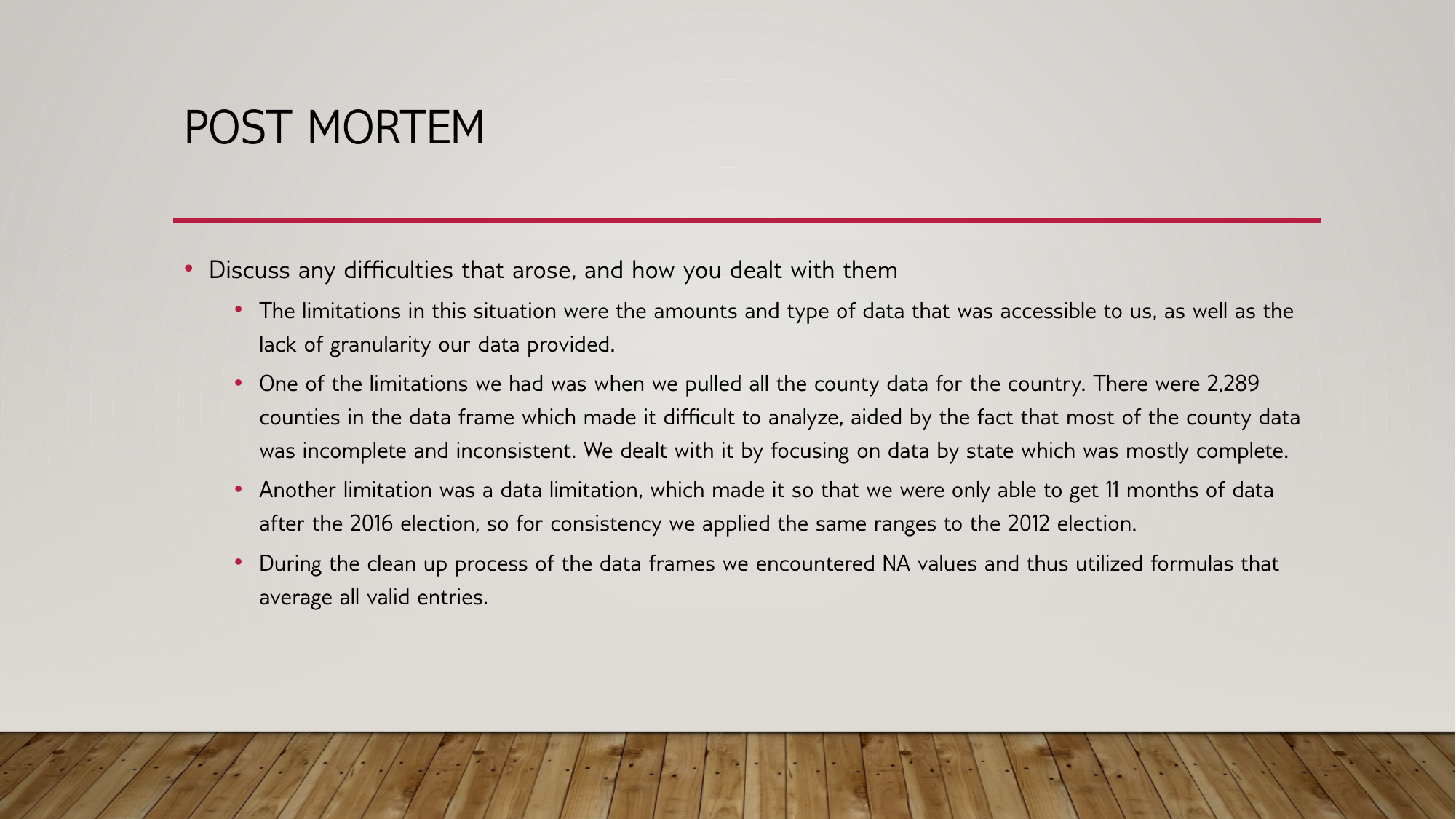

# Post Mortem
Discuss any difficulties that arose, and how you dealt with them
The limitations in this situation were the amounts and type of data that was accessible to us, as well as the lack of granularity our data provided.
One of the limitations we had was when we pulled all the county data for the country. There were 2,289 counties in the data frame which made it difficult to analyze, aided by the fact that most of the county data was incomplete and inconsistent. We dealt with it by focusing on data by state which was mostly complete.
Another limitation was a data limitation, which made it so that we were only able to get 11 months of data after the 2016 election, so for consistency we applied the same ranges to the 2012 election.
During the clean up process of the data frames we encountered NA values and thus utilized formulas that average all valid entries.